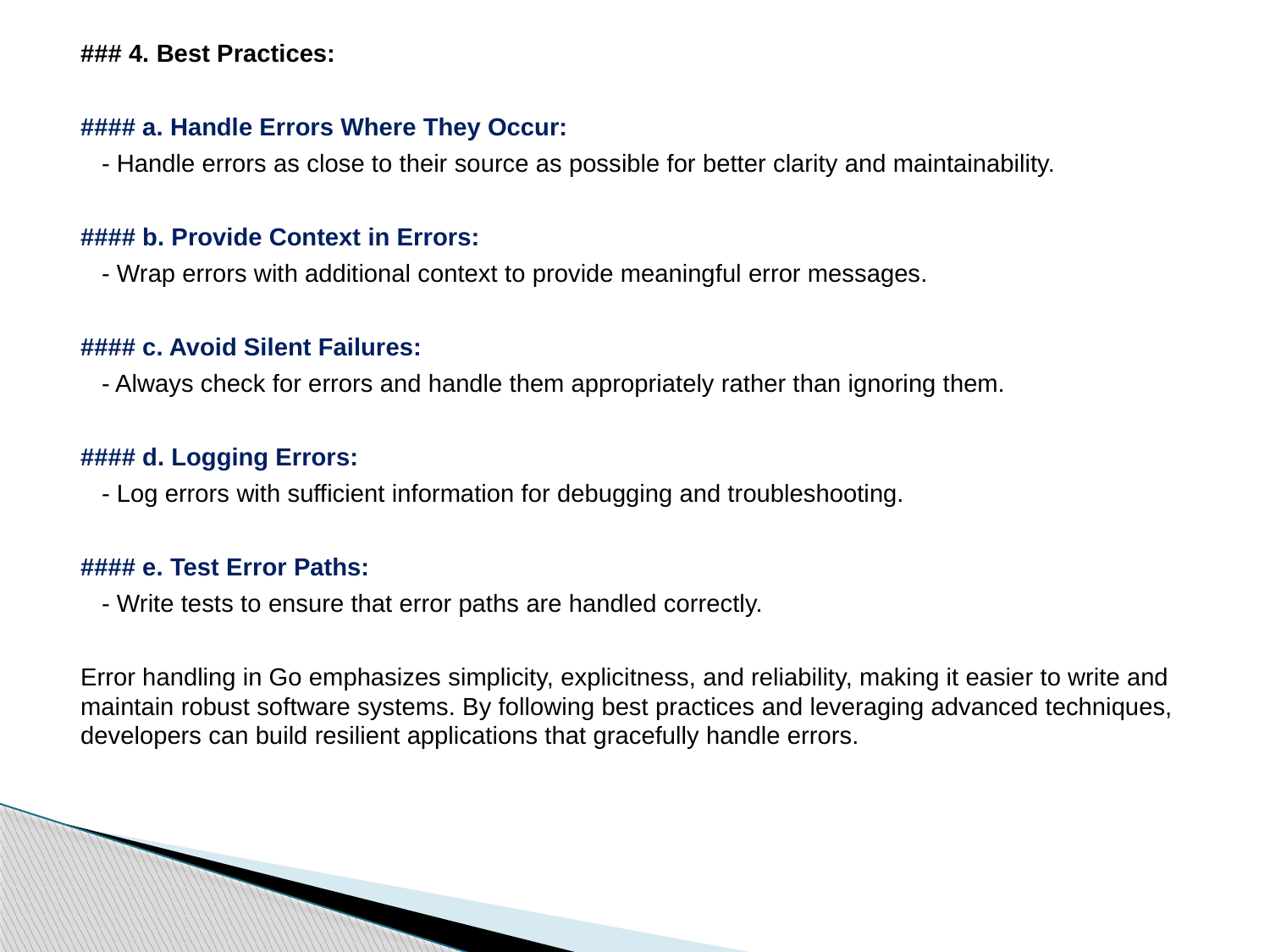

### 4. Best Practices:

#### a. Handle Errors Where They Occur:
   - Handle errors as close to their source as possible for better clarity and maintainability.

#### b. Provide Context in Errors:
   - Wrap errors with additional context to provide meaningful error messages.

#### c. Avoid Silent Failures:
   - Always check for errors and handle them appropriately rather than ignoring them.

#### d. Logging Errors:
   - Log errors with sufficient information for debugging and troubleshooting.

#### e. Test Error Paths:
   - Write tests to ensure that error paths are handled correctly.

Error handling in Go emphasizes simplicity, explicitness, and reliability, making it easier to write and maintain robust software systems. By following best practices and leveraging advanced techniques, developers can build resilient applications that gracefully handle errors.